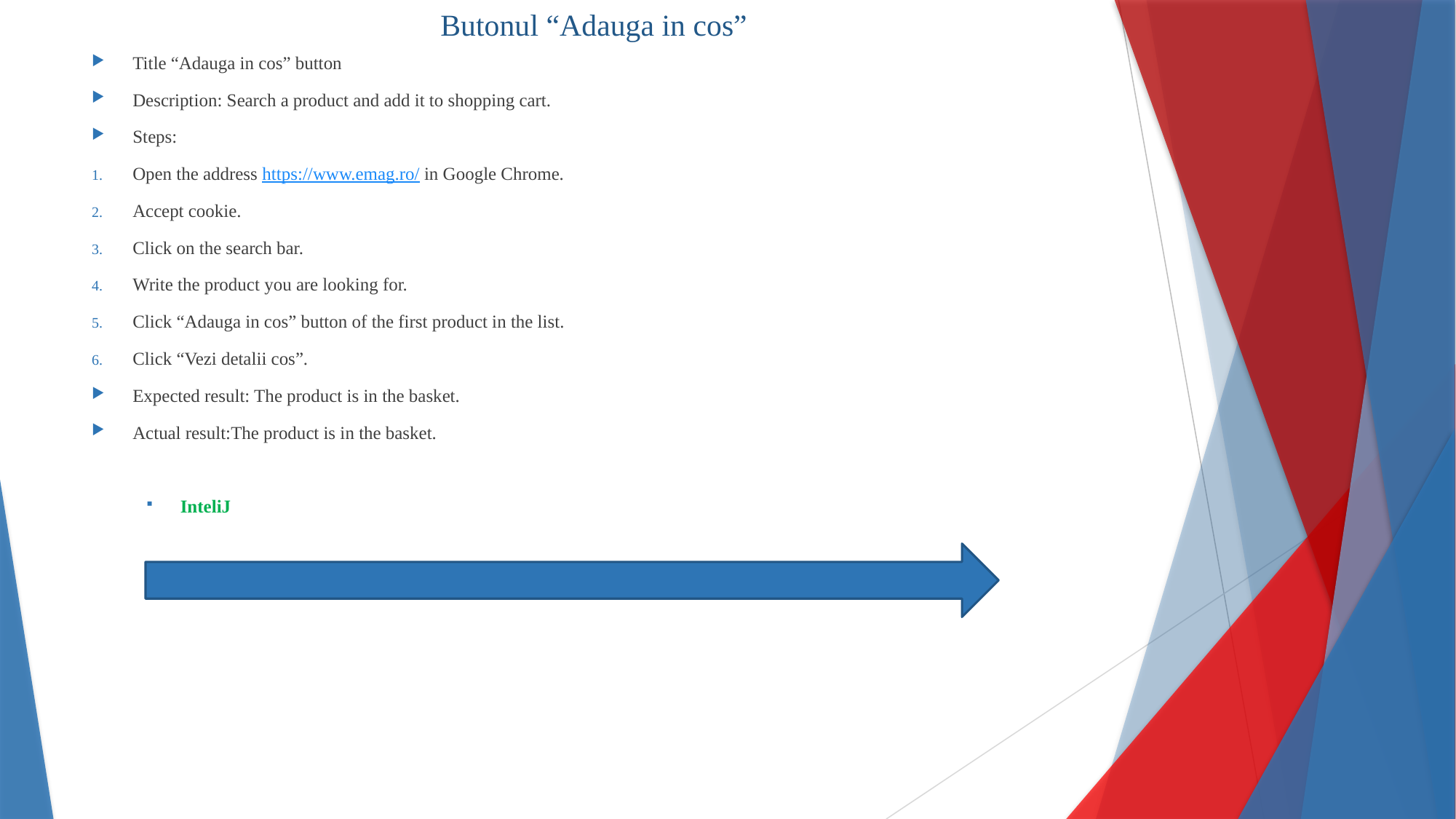

# Butonul “Adauga in cos”
Title “Adauga in cos” button
Description: Search a product and add it to shopping cart.
Steps:
Open the address https://www.emag.ro/ in Google Chrome.
Accept cookie.
Click on the search bar.
Write the product you are looking for.
Click “Adauga in cos” button of the first product in the list.
Click “Vezi detalii cos”.
Expected result: The product is in the basket.
Actual result:The product is in the basket.

InteliJ